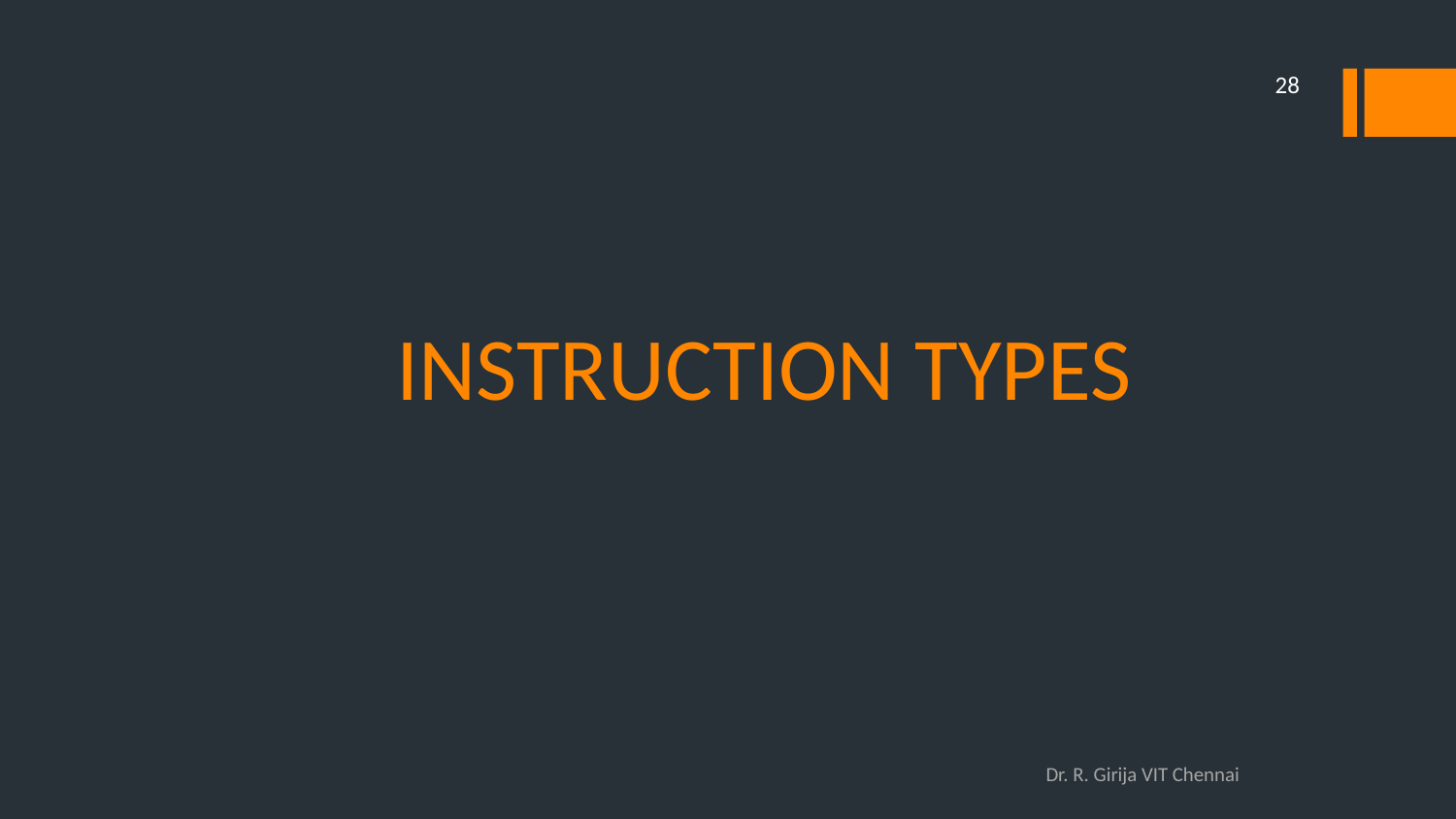

28
# INSTRUCTION TYPES
Dr. R. Girija VIT Chennai